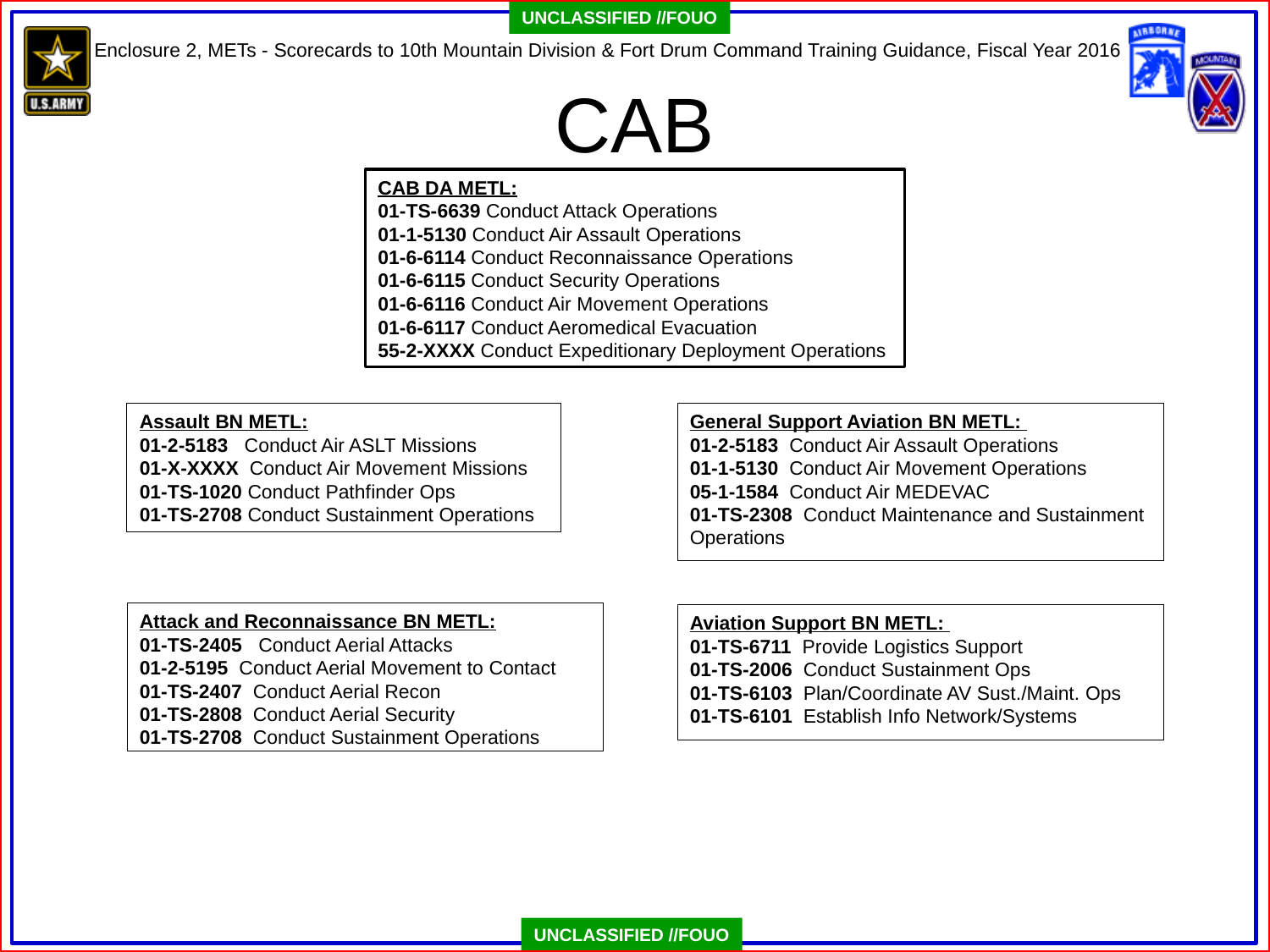

# CAB
CAB DA METL:
01-TS-6639 Conduct Attack Operations
01-1-5130 Conduct Air Assault Operations
01-6-6114 Conduct Reconnaissance Operations
01-6-6115 Conduct Security Operations
01-6-6116 Conduct Air Movement Operations
01-6-6117 Conduct Aeromedical Evacuation
55-2-XXXX Conduct Expeditionary Deployment Operations

General Support Aviation BN METL:
01-2-5183  Conduct Air Assault Operations
01-1-5130  Conduct Air Movement Operations
05-1-1584  Conduct Air MEDEVAC
01-TS-2308  Conduct Maintenance and Sustainment Operations

Assault BN METL:
01-2-5183   Conduct Air ASLT Missions
01-X-XXXX  Conduct Air Movement Missions
01-TS-1020 Conduct Pathfinder Ops
01-TS-2708 Conduct Sustainment Operations
Attack and Reconnaissance BN METL:
01-TS-2405   Conduct Aerial Attacks
01-2-5195  Conduct Aerial Movement to Contact
01-TS-2407  Conduct Aerial Recon
01-TS-2808  Conduct Aerial Security
01-TS-2708  Conduct Sustainment Operations

Aviation Support BN METL:
01-TS-6711  Provide Logistics Support
01-TS-2006  Conduct Sustainment Ops
01-TS-6103  Plan/Coordinate AV Sust./Maint. Ops
01-TS-6101  Establish Info Network/Systems